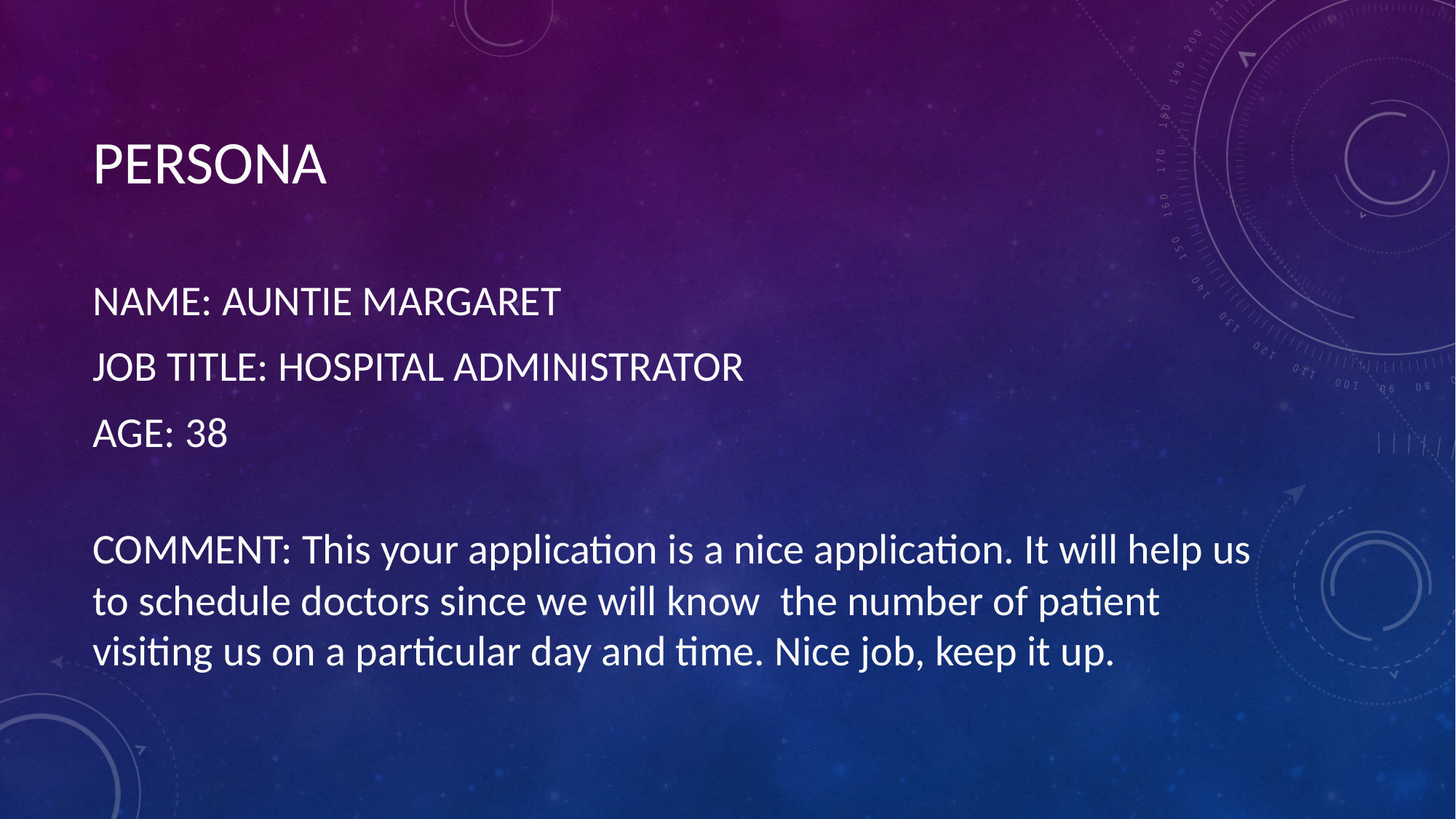

# PErsona
NAME: AUNTIE MARGARET
JOB TITLE: HOSPITAL ADMINISTRATOR
AGE: 38
COMMENT: This your application is a nice application. It will help us to schedule doctors since we will know  the number of patient visiting us on a particular day and time. Nice job, keep it up.